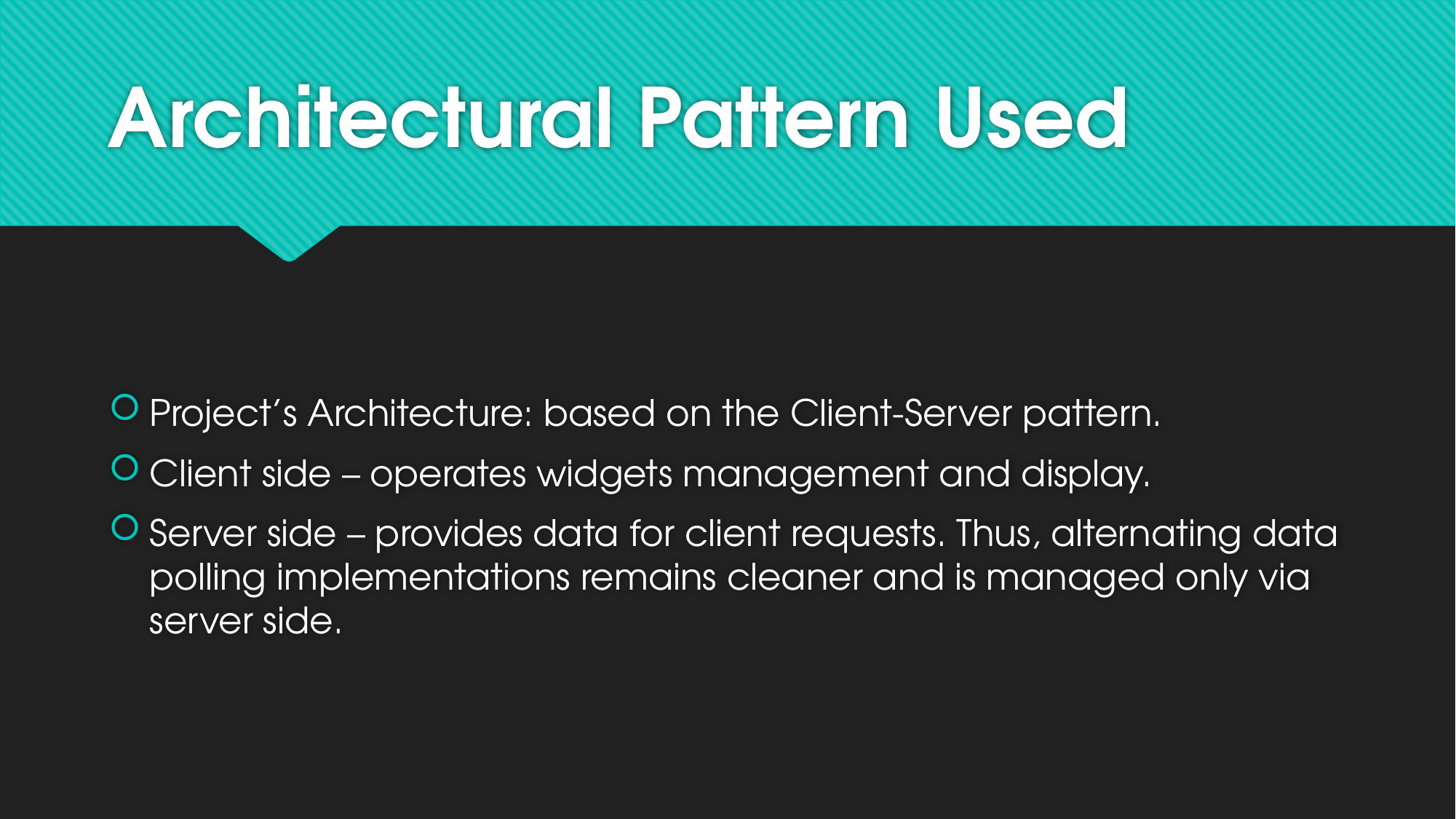

# Architectural Pattern Used
Project’s Architecture: based on the Client-Server pattern.
Client side – operates widgets management and display.
Server side – provides data for client requests. Thus, alternating data polling implementations remains cleaner and is managed only via server side.